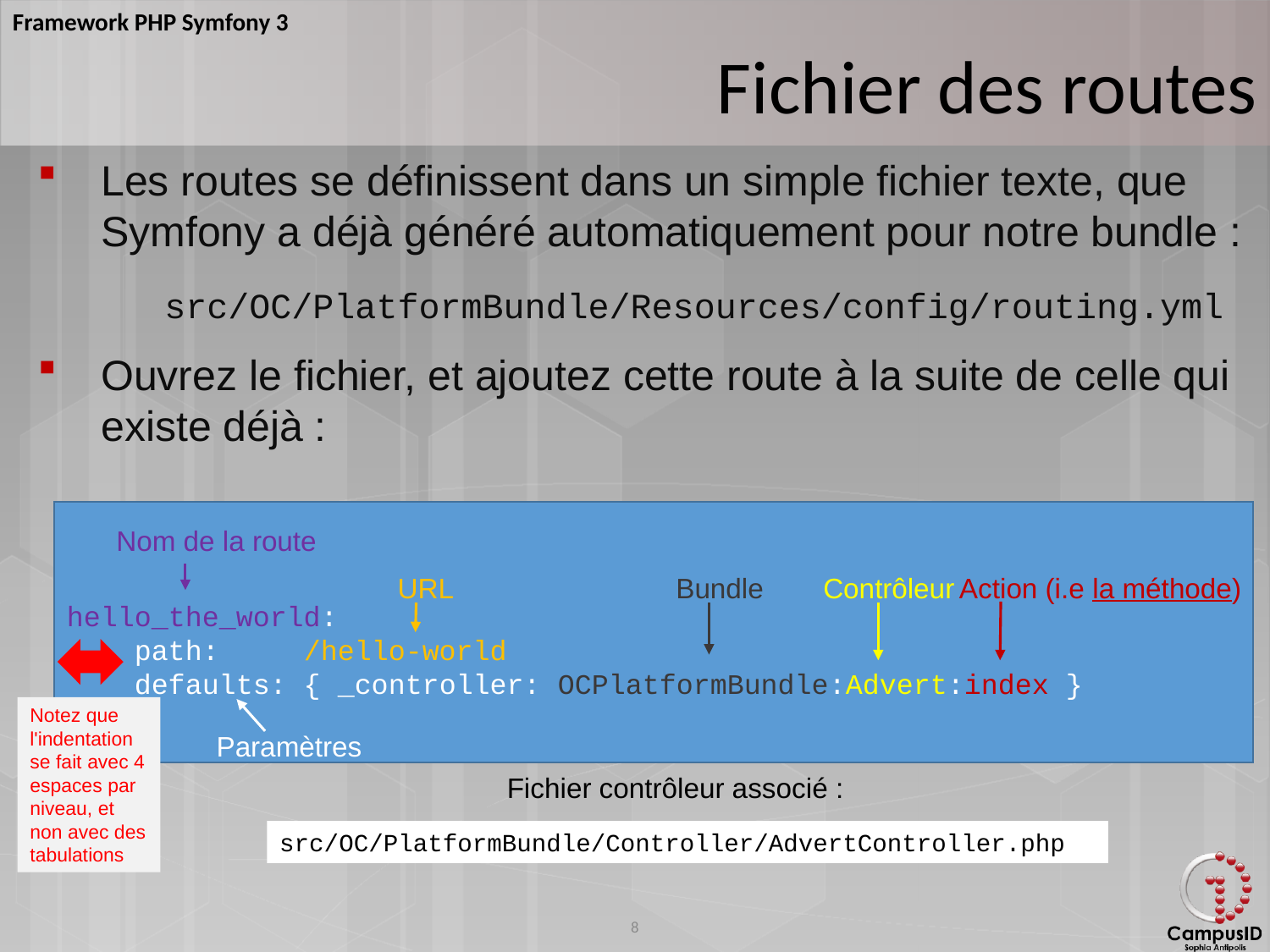

Fichier des routes
Les routes se définissent dans un simple fichier texte, que Symfony a déjà généré automatiquement pour notre bundle :
 	src/OC/PlatformBundle/Resources/config/routing.yml
Ouvrez le fichier, et ajoutez cette route à la suite de celle qui existe déjà :

hello_the_world:
    path:     /hello-world
    defaults: { _controller: OCPlatformBundle:Advert:index }
Nom de la route
URL
Bundle
Contrôleur
Action (i.e la méthode)

Notez que l'indentation se fait avec 4 espaces par niveau, et non avec des tabulations
Paramètres
Fichier contrôleur associé :
src/OC/PlatformBundle/Controller/AdvertController.php